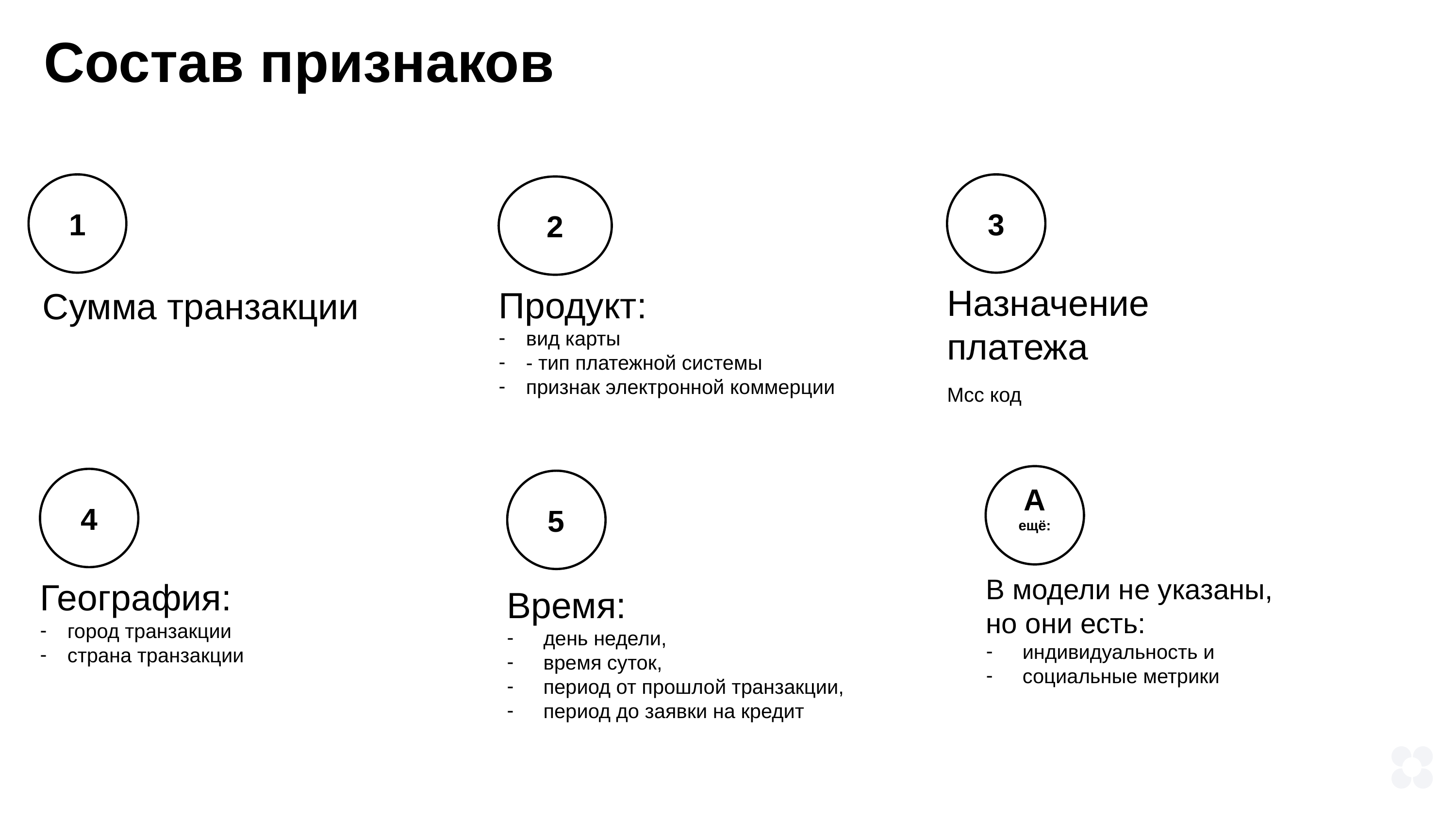

Состав признаков

1
3
Назначение платежа

Mcc код

2
Продукт:
вид карты
- тип платежной системы
признак электронной коммерции
Сумма транзакции

А ещё:

В модели не указаны,
но они есть:
индивидуальность и
социальные метрики

4
География:
город транзакции
страна транзакции

5
Время:
день недели,
время суток,
период от прошлой транзакции,
период до заявки на кредит